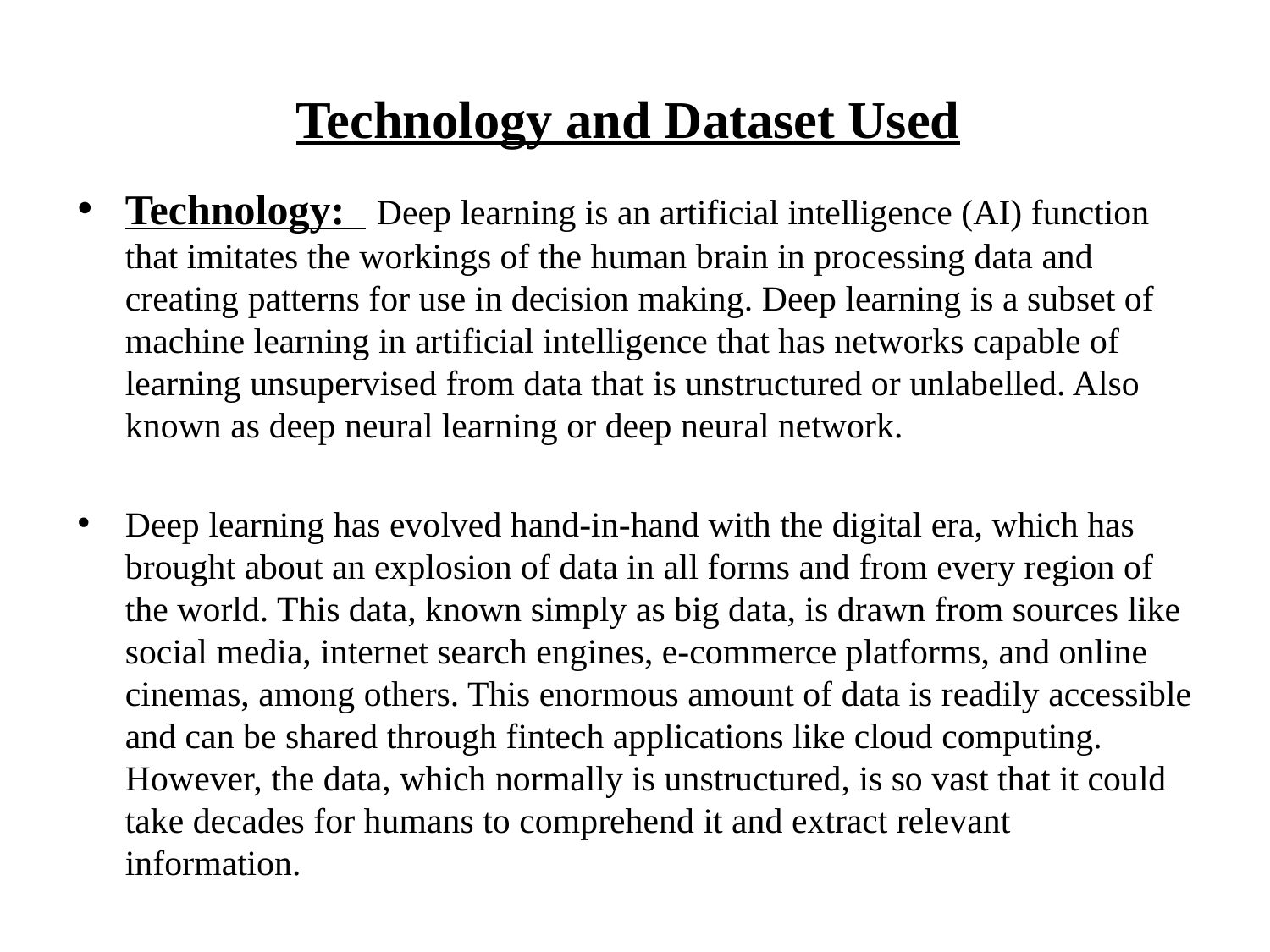

# Technology and Dataset Used
Technology:   Deep learning is an artificial intelligence (AI) function that imitates the workings of the human brain in processing data and creating patterns for use in decision making. Deep learning is a subset of machine learning in artificial intelligence that has networks capable of learning unsupervised from data that is unstructured or unlabelled. Also known as deep neural learning or deep neural network.

Deep learning has evolved hand-in-hand with the digital era, which has brought about an explosion of data in all forms and from every region of the world. This data, known simply as big data, is drawn from sources like social media, internet search engines, e-commerce platforms, and online cinemas, among others. This enormous amount of data is readily accessible and can be shared through fintech applications like cloud computing. 	However, the data, which normally is unstructured, is so vast that it could take decades for humans to comprehend it and extract relevant information.